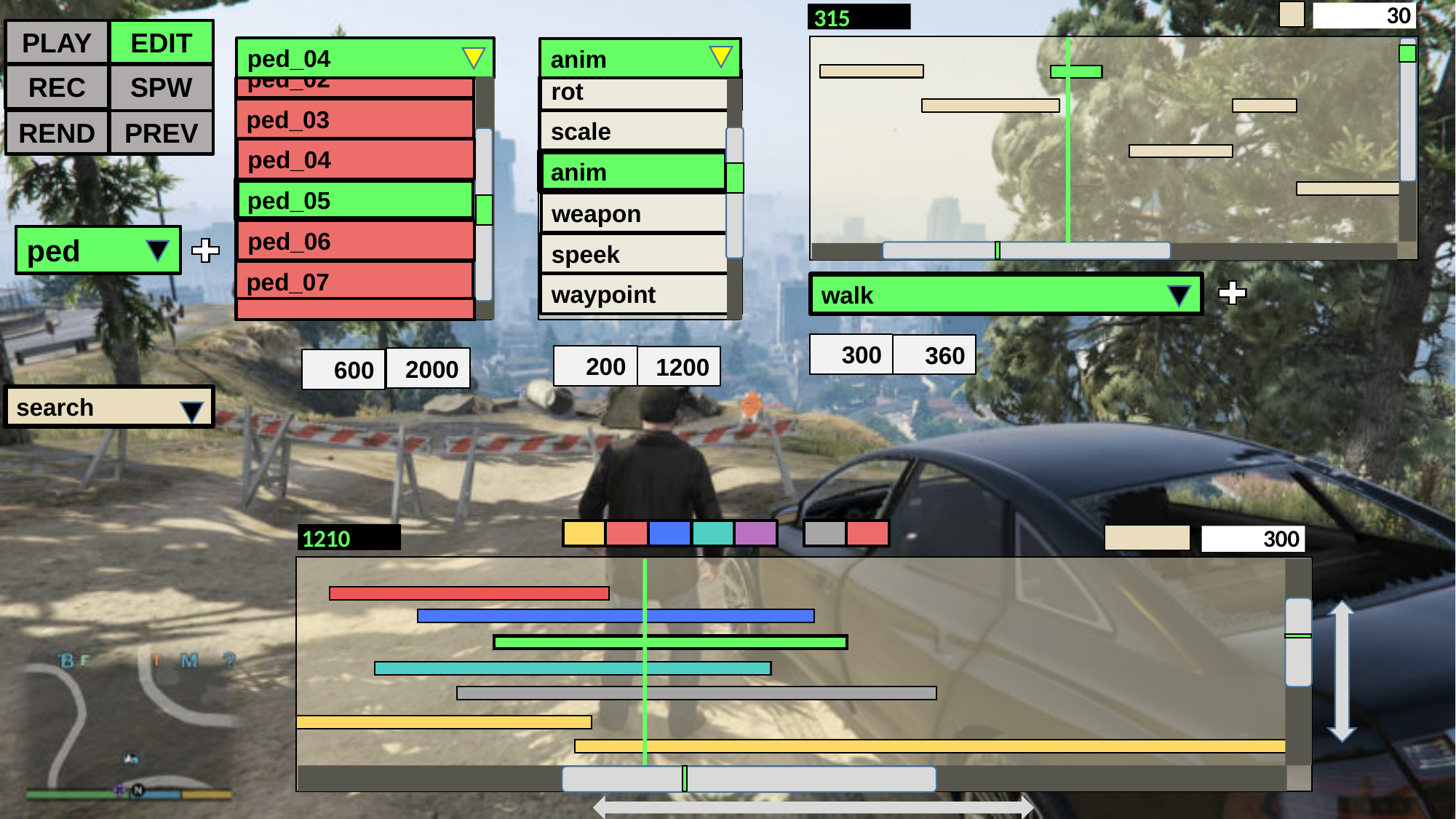

30
315

PLAY
EDIT

ped_04

anim

ped_02

REC
SPWN

rot

ped_03

REND
PREV
scale

ped_04

anim

ped_05

weapon

ped_06
ped
speek

ped_07
waypoint
walk

300
360
200
1200
2000
600
search

300
1210